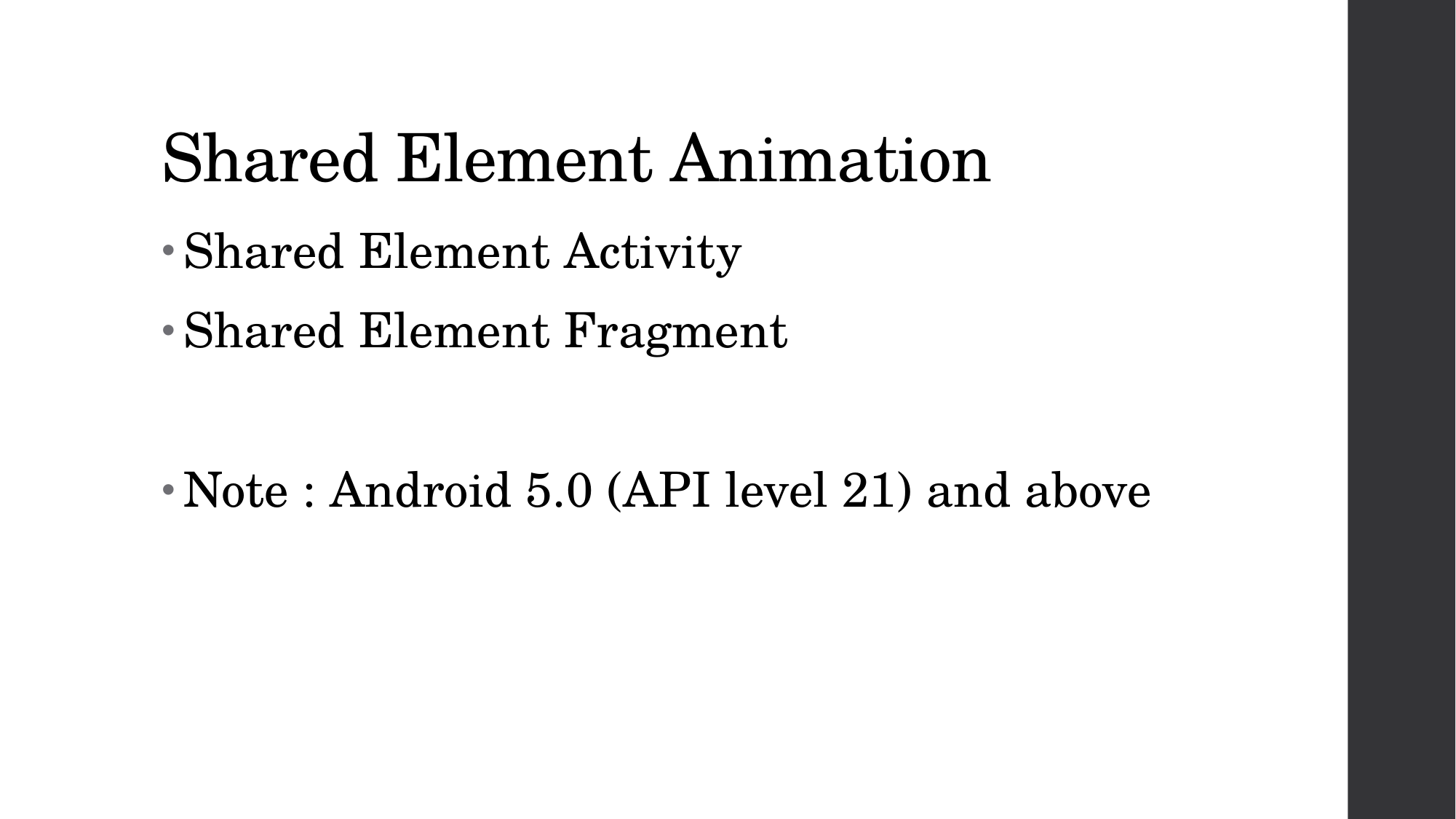

# Shared Element Animation
Shared Element Activity
Shared Element Fragment

Note : Android 5.0 (API level 21) and above